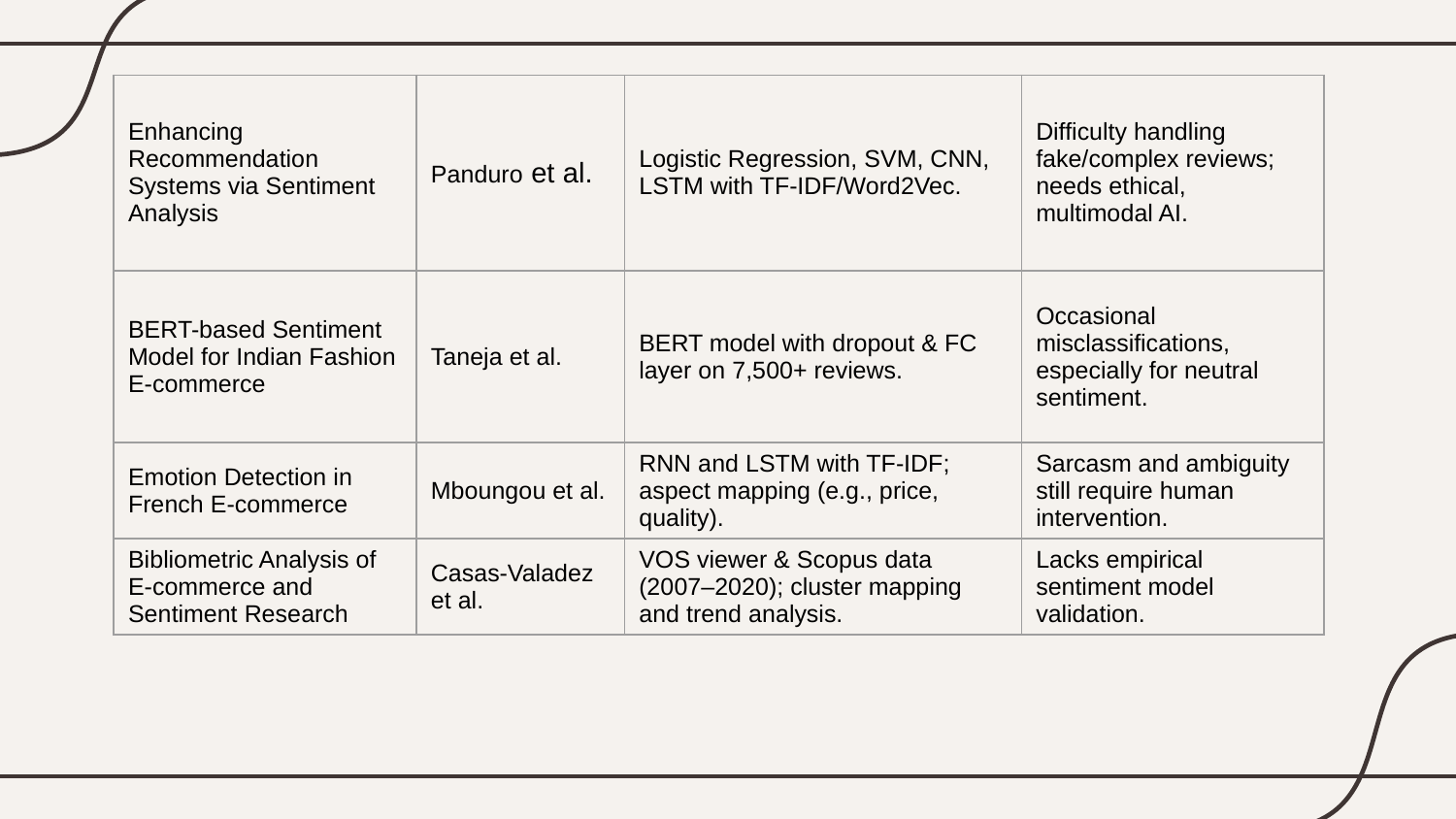

| Enhancing Recommendation Systems via Sentiment Analysis | Panduro et al. | Logistic Regression, SVM, CNN, LSTM with TF-IDF/Word2Vec. | Difficulty handling fake/complex reviews; needs ethical, multimodal AI. |
| --- | --- | --- | --- |
| BERT-based Sentiment Model for Indian Fashion E-commerce | Taneja et al. | BERT model with dropout & FC layer on 7,500+ reviews. | Occasional misclassifications, especially for neutral sentiment. |
| Emotion Detection in French E-commerce | Mboungou et al. | RNN and LSTM with TF-IDF; aspect mapping (e.g., price, quality). | Sarcasm and ambiguity still require human intervention. |
| Bibliometric Analysis of E-commerce and Sentiment Research | Casas-Valadez et al. | VOS viewer & Scopus data (2007–2020); cluster mapping and trend analysis. | Lacks empirical sentiment model validation. |